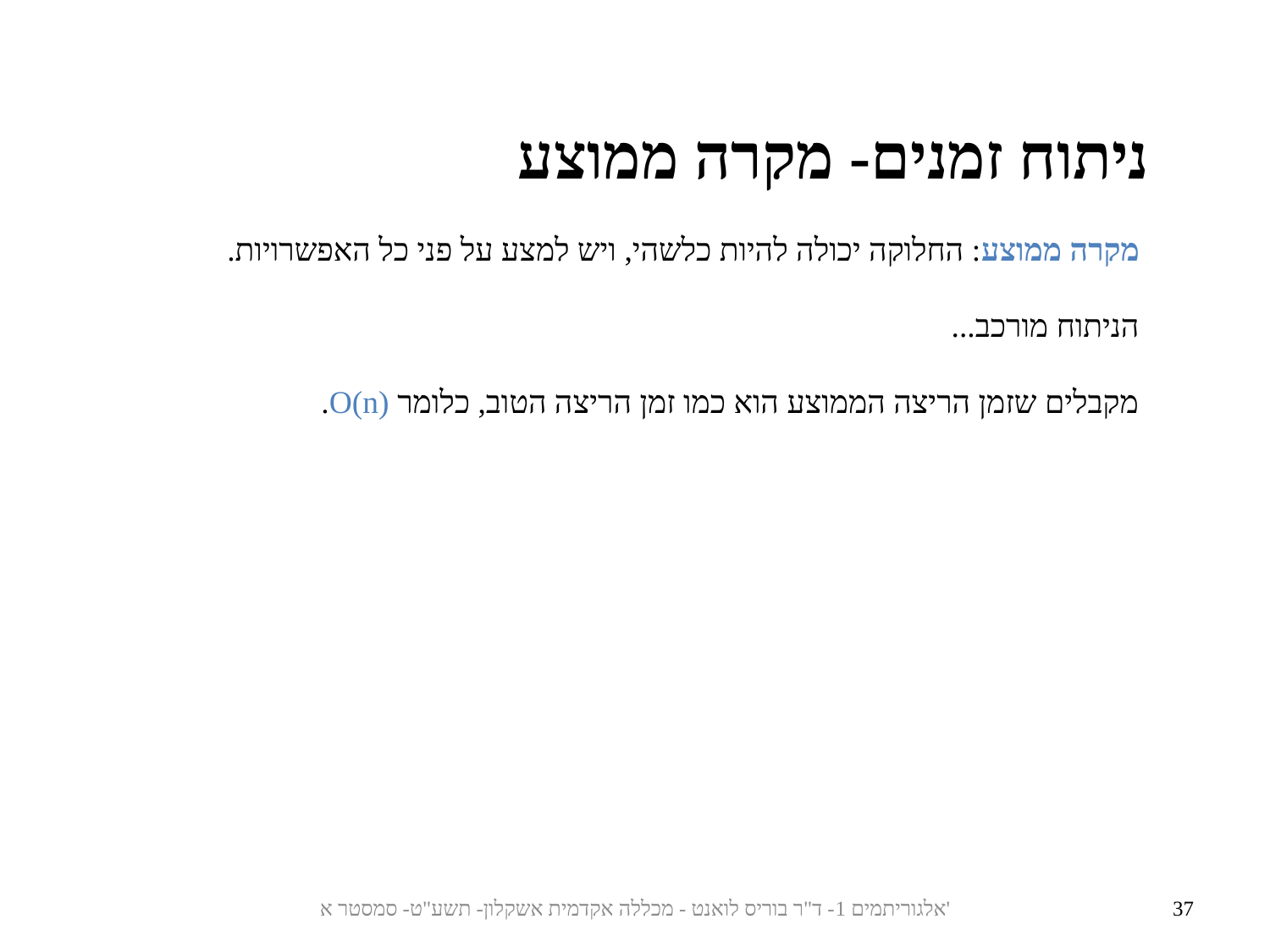

ניתוח זמנים- מקרה ממוצע
מקרה ממוצע: החלוקה יכולה להיות כלשהי, ויש למצע על פני כל האפשרויות.

הניתוח מורכב...

מקבלים שזמן הריצה הממוצע הוא כמו זמן הריצה הטוב, כלומר O(n).

אלגוריתמים 1- ד"ר בוריס לואנט - מכללה אקדמית אשקלון- תשע"ט- סמסטר א'
37